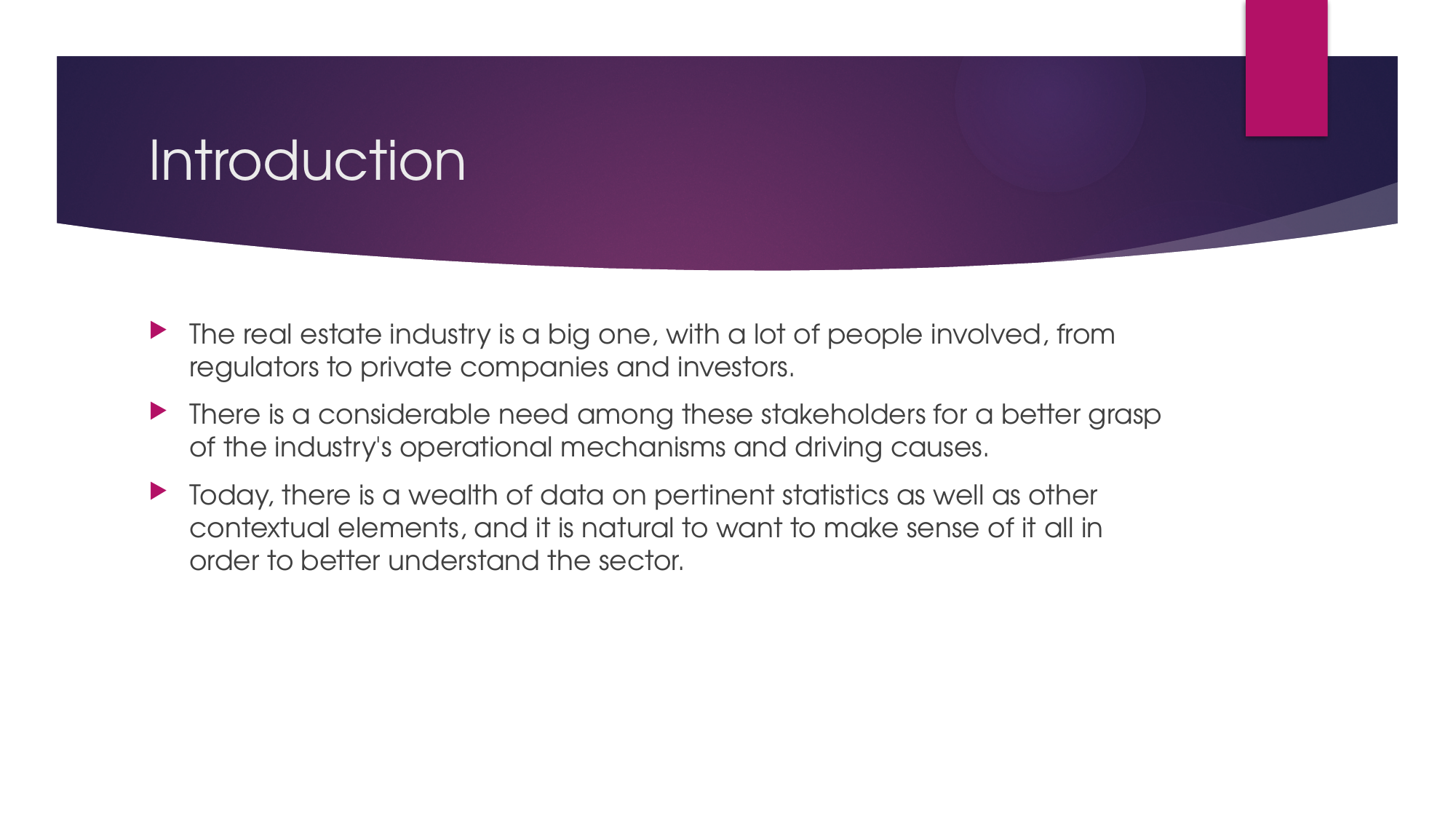

# Introduction
The real estate industry is a big one, with a lot of people involved, from regulators to private companies and investors.
There is a considerable need among these stakeholders for a better grasp of the industry's operational mechanisms and driving causes.
Today, there is a wealth of data on pertinent statistics as well as other contextual elements, and it is natural to want to make sense of it all in order to better understand the sector.